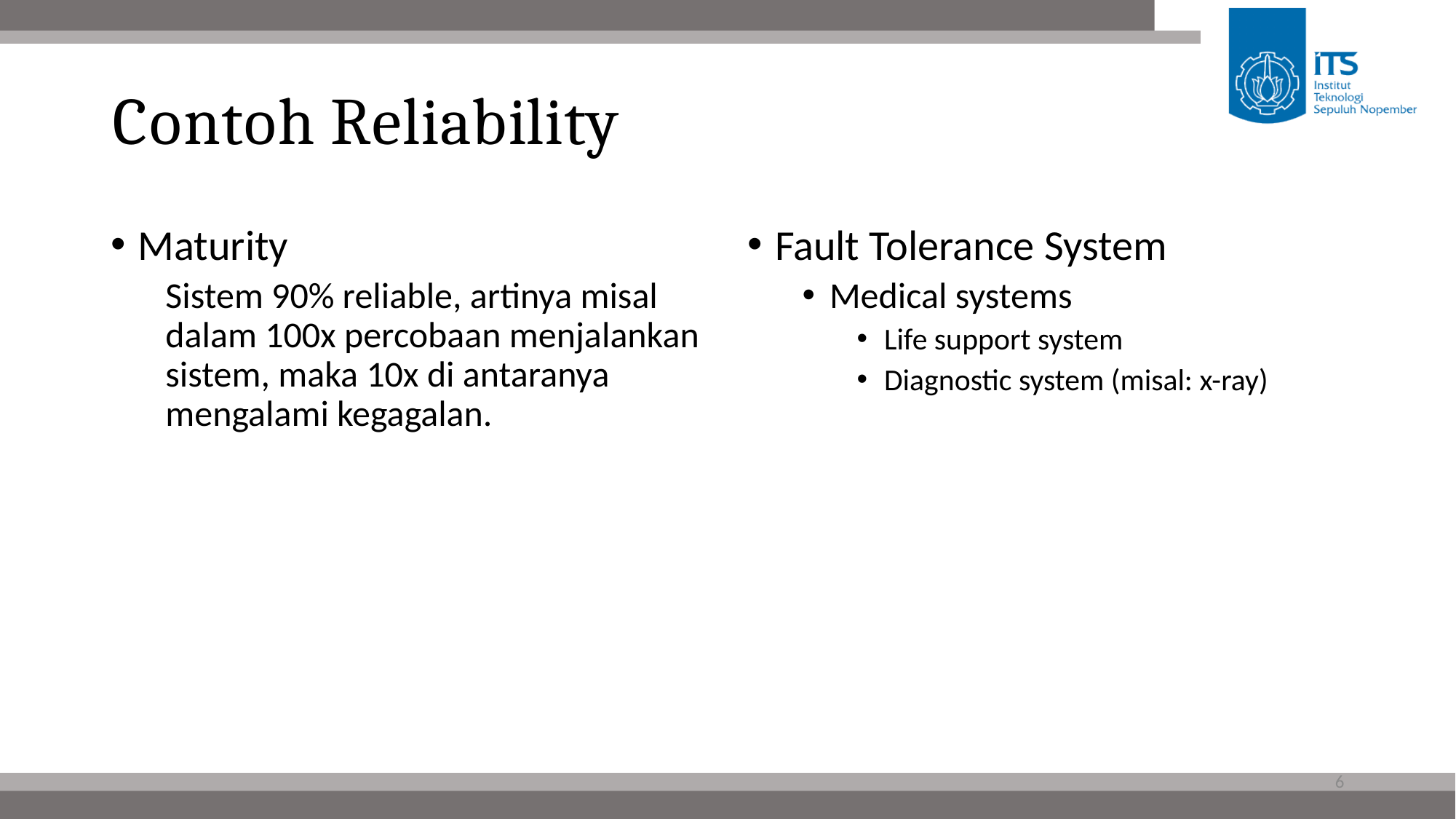

# Contoh Reliability
Maturity
Sistem 90% reliable, artinya misal dalam 100x percobaan menjalankan sistem, maka 10x di antaranya mengalami kegagalan.
Fault Tolerance System
Medical systems
Life support system
Diagnostic system (misal: x-ray)
6